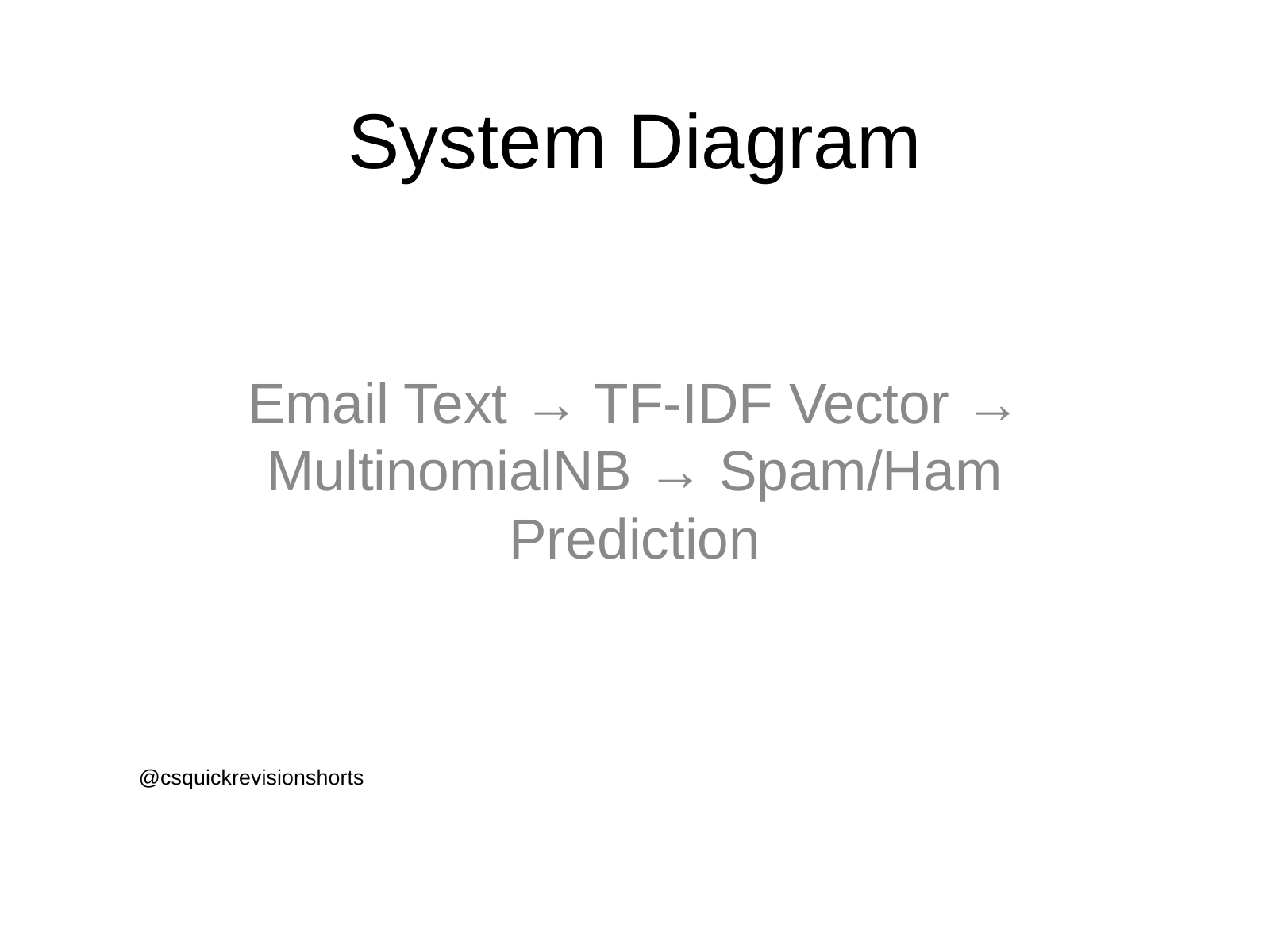

System Diagram
Email Text → TF-IDF Vector → MultinomialNB → Spam/Ham Prediction
@csquickrevisionshorts